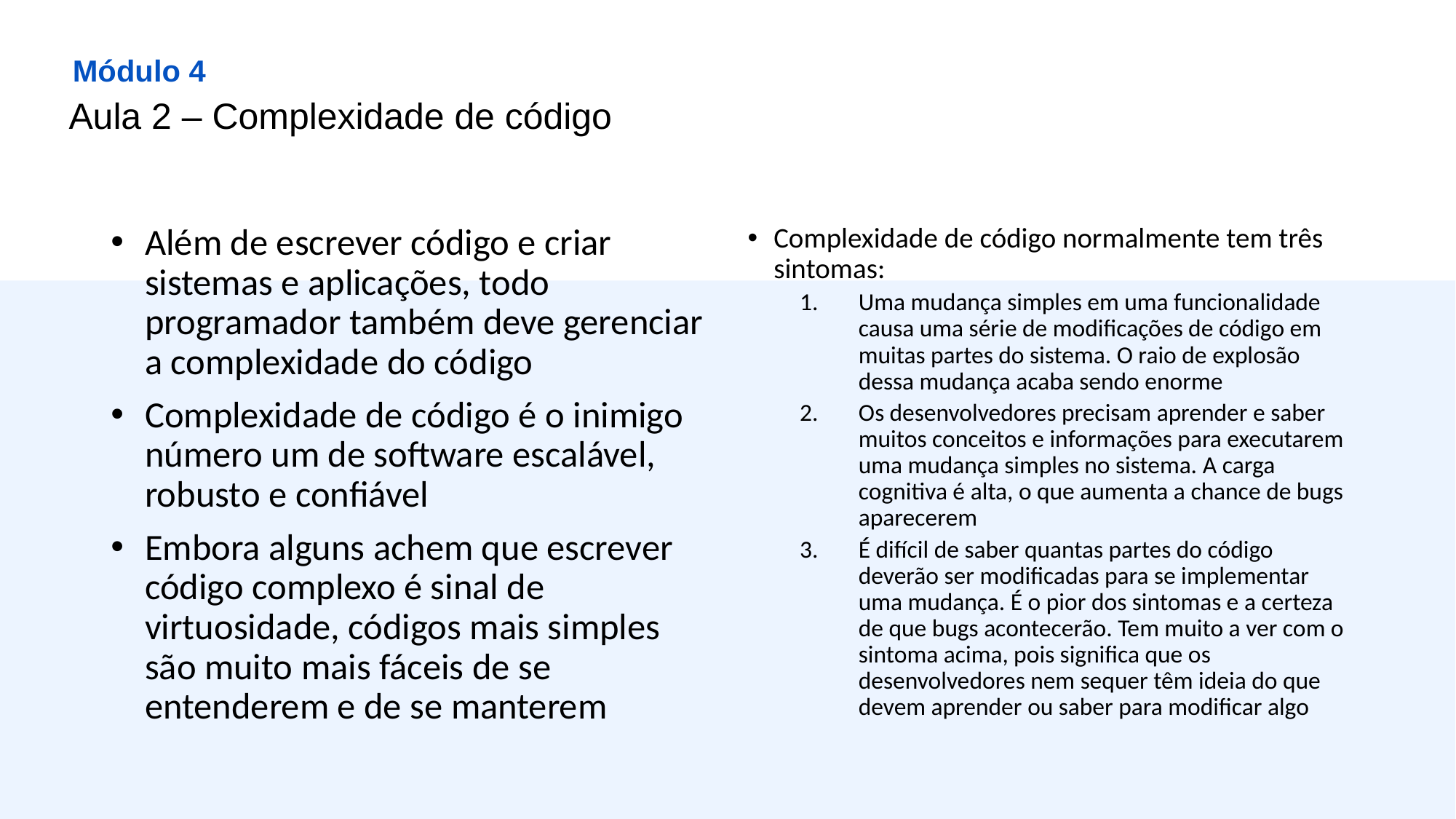

Módulo 4
Aula 2 – Complexidade de código
Além de escrever código e criar sistemas e aplicações, todo programador também deve gerenciar a complexidade do código
Complexidade de código é o inimigo número um de software escalável, robusto e confiável
Embora alguns achem que escrever código complexo é sinal de virtuosidade, códigos mais simples são muito mais fáceis de se entenderem e de se manterem
Complexidade de código normalmente tem três sintomas:
Uma mudança simples em uma funcionalidade causa uma série de modificações de código em muitas partes do sistema. O raio de explosão dessa mudança acaba sendo enorme
Os desenvolvedores precisam aprender e saber muitos conceitos e informações para executarem uma mudança simples no sistema. A carga cognitiva é alta, o que aumenta a chance de bugs aparecerem
É difícil de saber quantas partes do código deverão ser modificadas para se implementar uma mudança. É o pior dos sintomas e a certeza de que bugs acontecerão. Tem muito a ver com o sintoma acima, pois significa que os desenvolvedores nem sequer têm ideia do que devem aprender ou saber para modificar algo